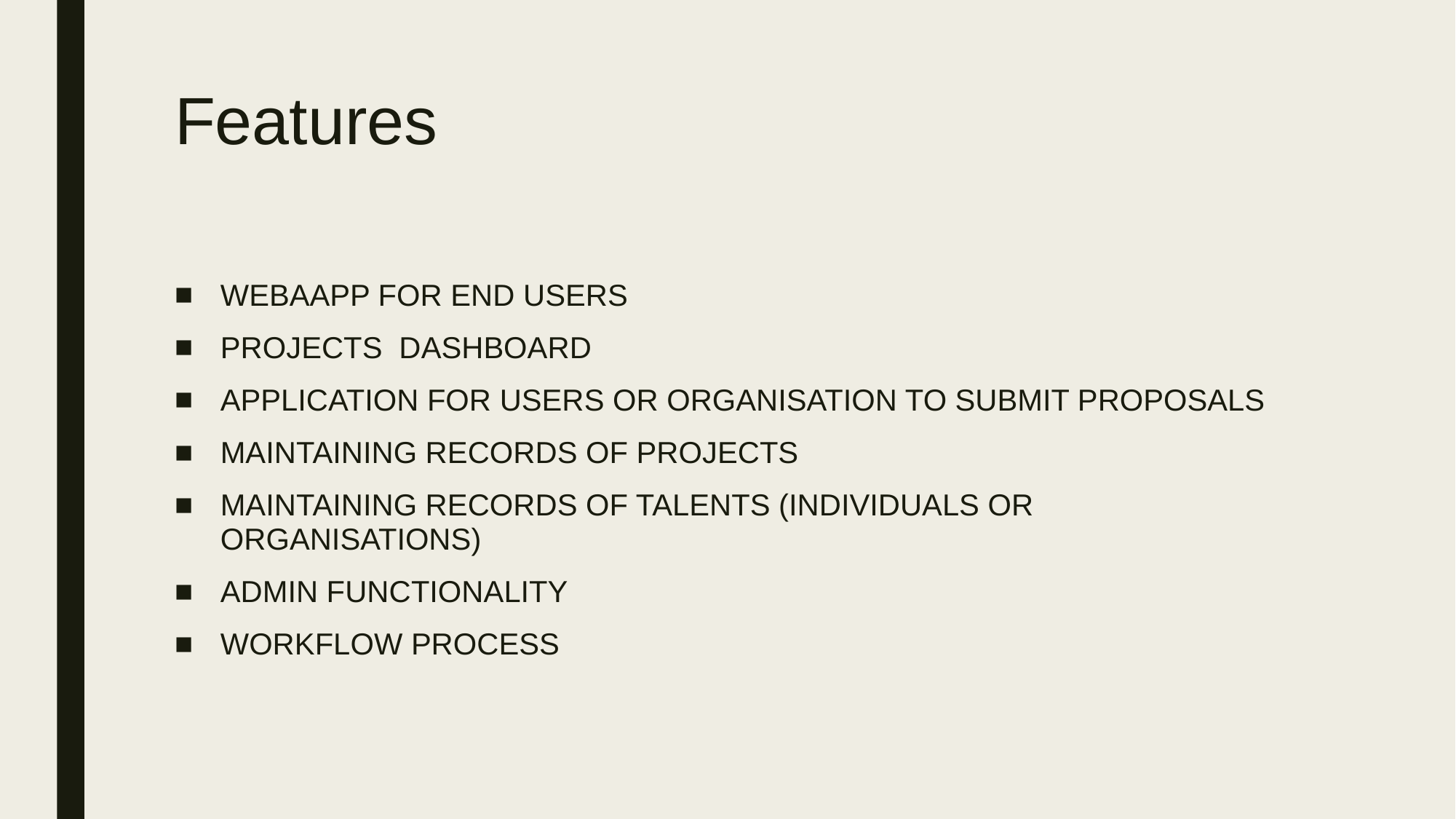

# Features
WEBAAPP FOR END USERS
PROJECTS  DASHBOARD
APPLICATION FOR USERS OR ORGANISATION TO SUBMIT PROPOSALS
MAINTAINING RECORDS OF PROJECTS
MAINTAINING RECORDS OF TALENTS (INDIVIDUALS OR ORGANISATIONS)
ADMIN FUNCTIONALITY
WORKFLOW PROCESS